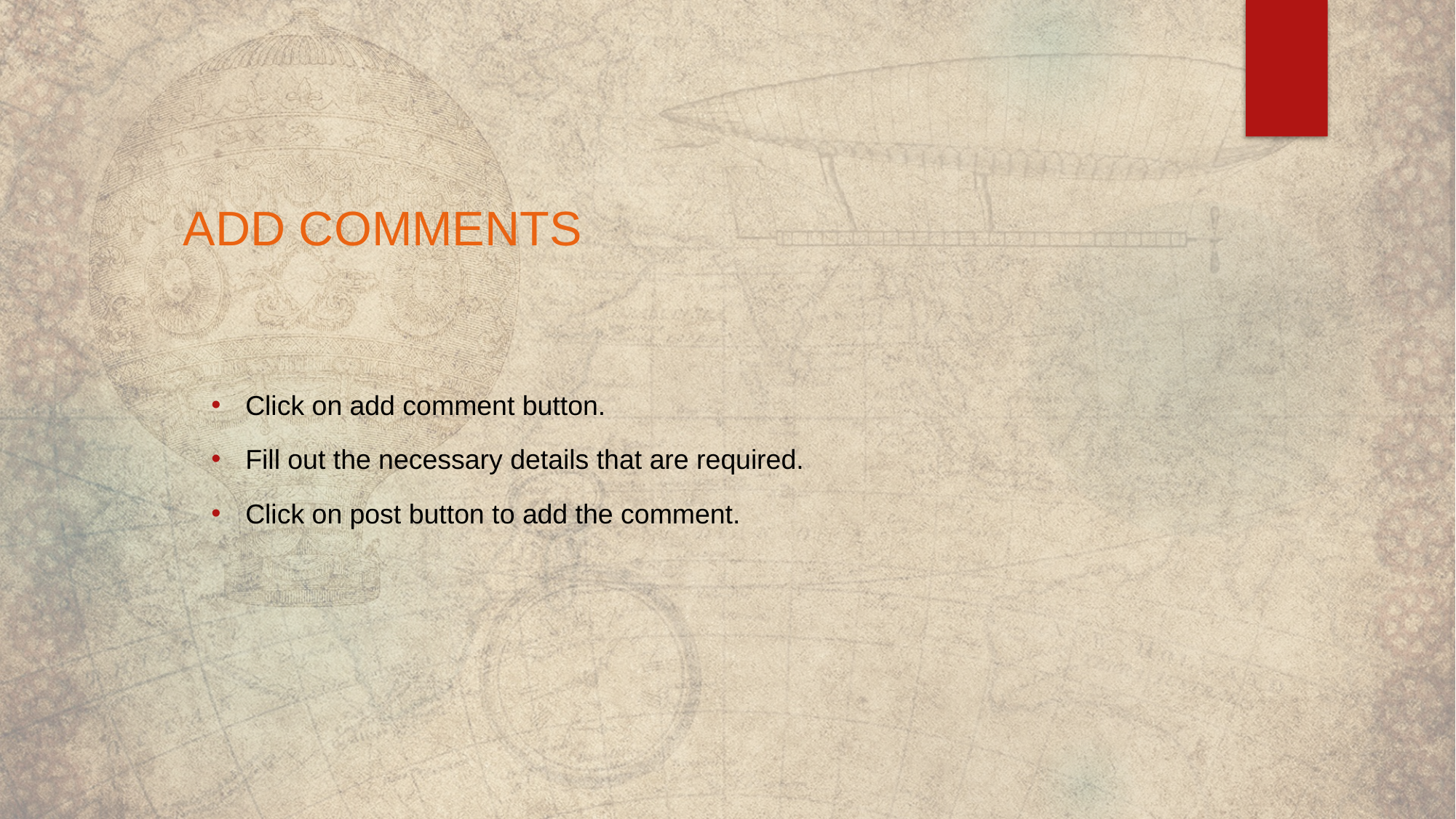

# ADD COMMENTS
Click on add comment button.
Fill out the necessary details that are required.
Click on post button to add the comment.